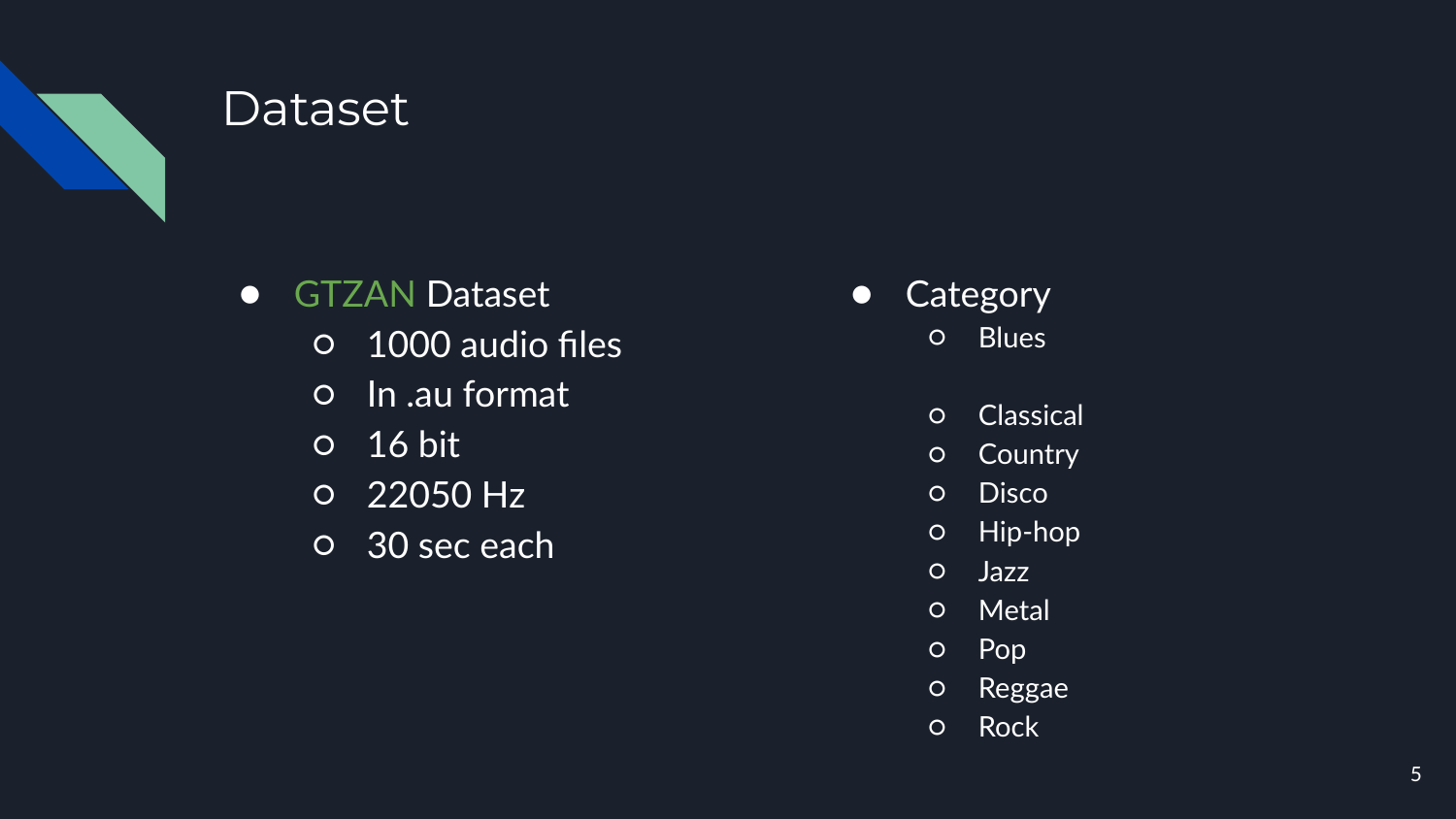

# Dataset
GTZAN Dataset
1000 audio files
In .au format
16 bit
22050 Hz
30 sec each

Category
Blues
Classical
Country
Disco
Hip-hop
Jazz
Metal
Pop
Reggae
Rock

5